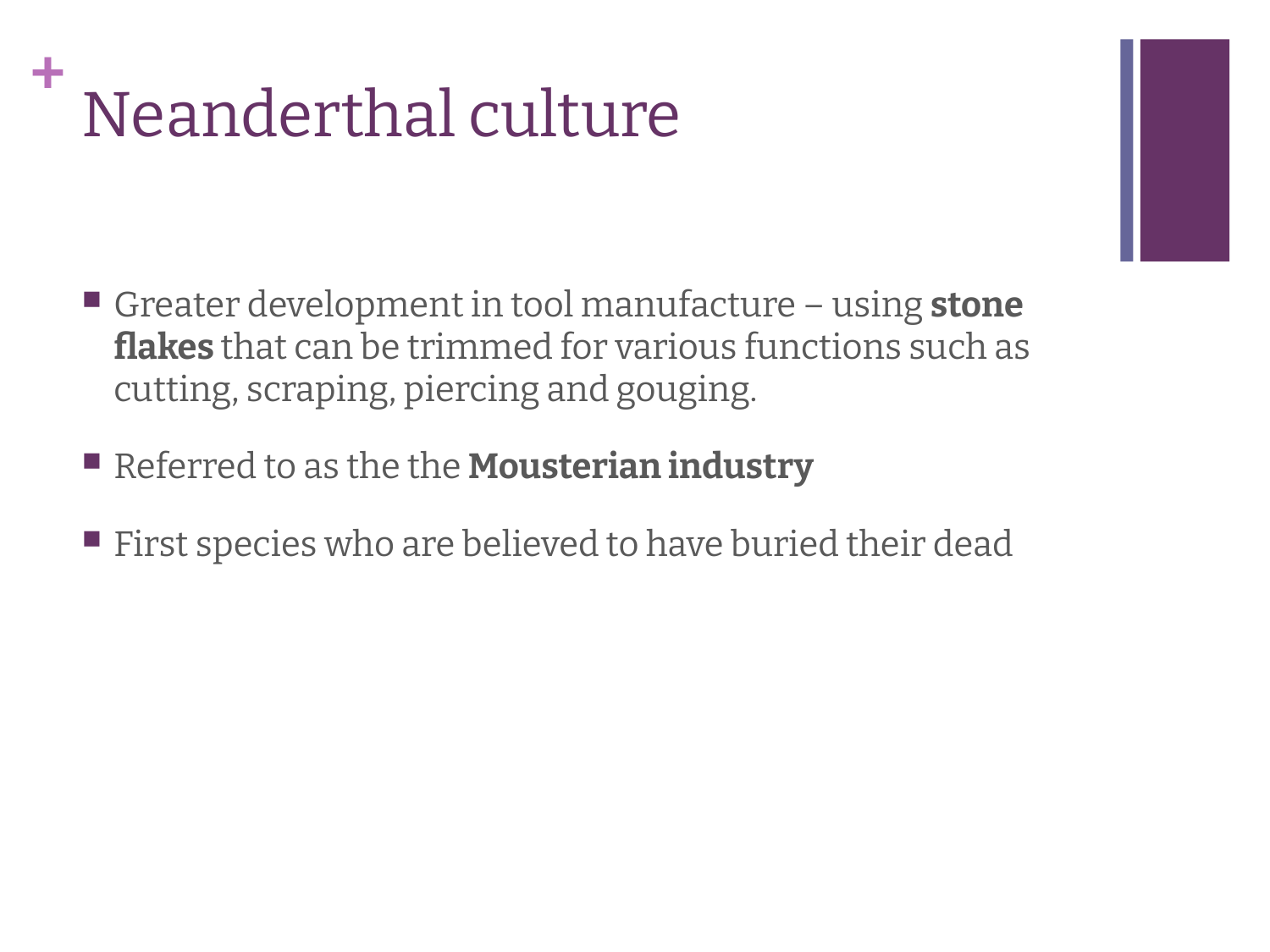

# Neanderthal culture
Greater development in tool manufacture – using stone flakes that can be trimmed for various functions such as cutting, scraping, piercing and gouging.
Referred to as the the Mousterian industry
First species who are believed to have buried their dead